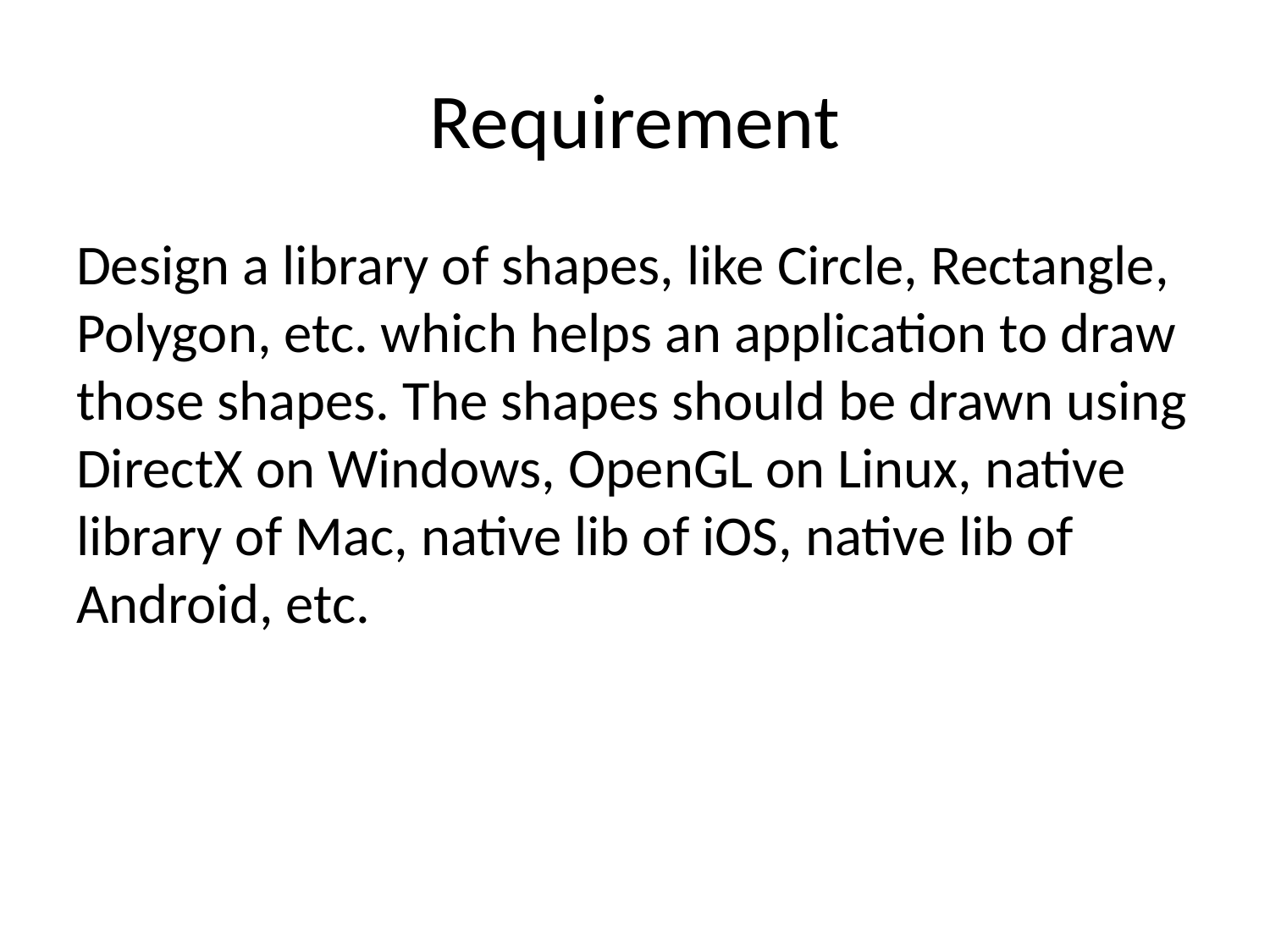

# Requirement
Design a library of shapes, like Circle, Rectangle, Polygon, etc. which helps an application to draw those shapes. The shapes should be drawn using DirectX on Windows, OpenGL on Linux, native library of Mac, native lib of iOS, native lib of  Android, etc.